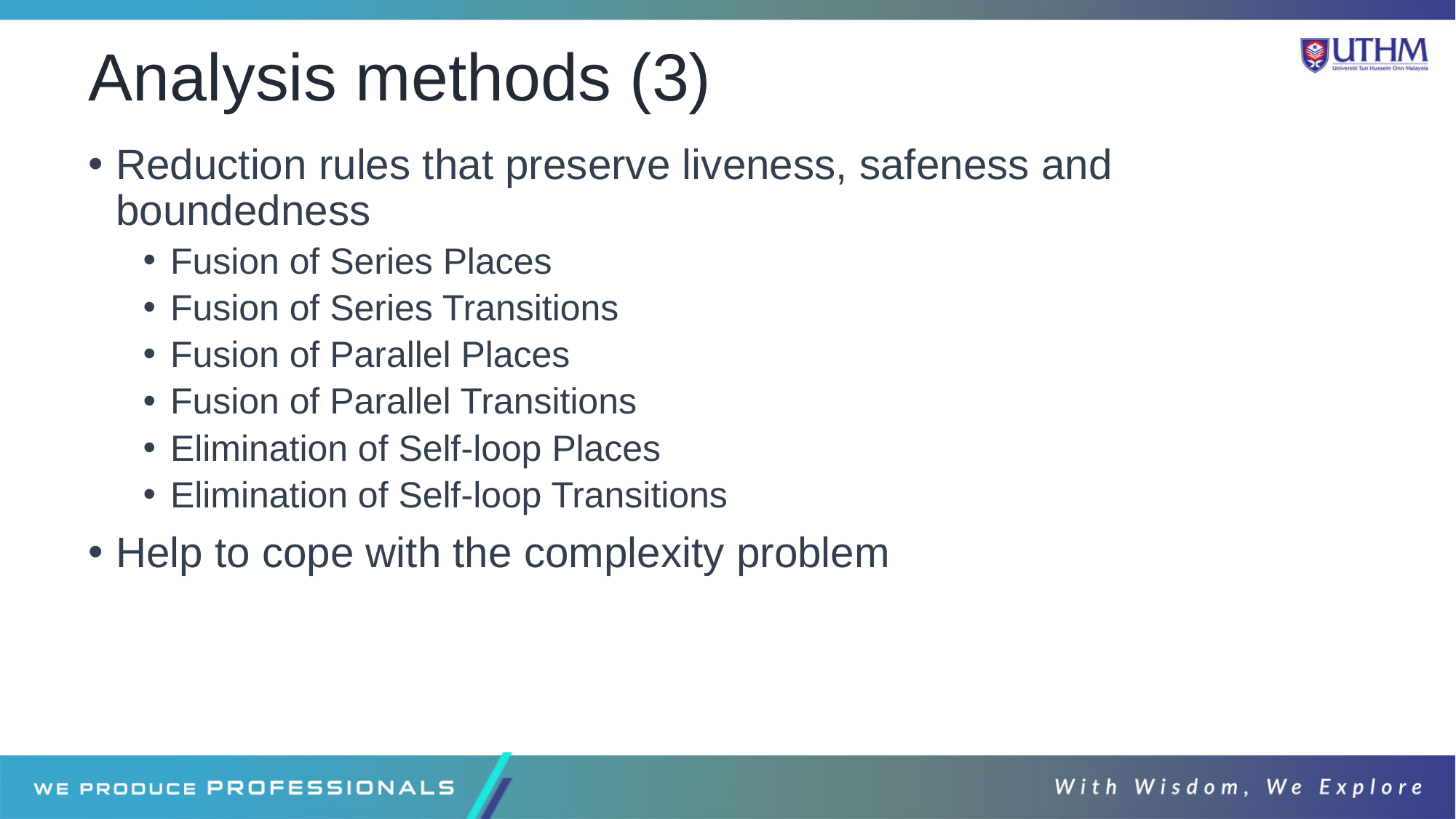

# Analysis methods (3)
Reduction rules that preserve liveness, safeness and boundedness
Fusion of Series Places
Fusion of Series Transitions
Fusion of Parallel Places
Fusion of Parallel Transitions
Elimination of Self-loop Places
Elimination of Self-loop Transitions
Help to cope with the complexity problem